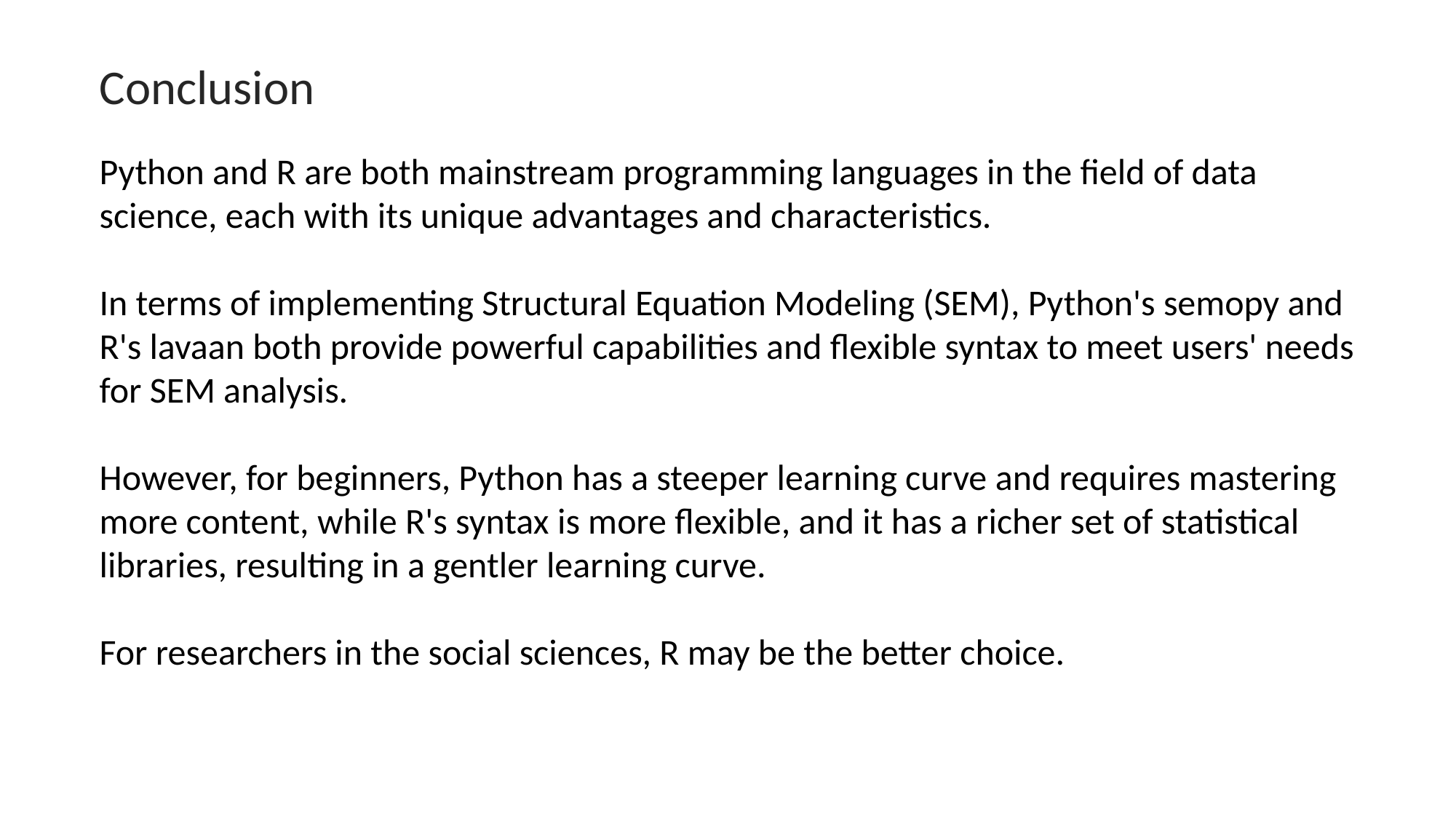

# Conclusion
Python and R are both mainstream programming languages in the field of data science, each with its unique advantages and characteristics.

In terms of implementing Structural Equation Modeling (SEM), Python's semopy and R's lavaan both provide powerful capabilities and flexible syntax to meet users' needs for SEM analysis.

However, for beginners, Python has a steeper learning curve and requires mastering more content, while R's syntax is more flexible, and it has a richer set of statistical libraries, resulting in a gentler learning curve.

For researchers in the social sciences, R may be the better choice.